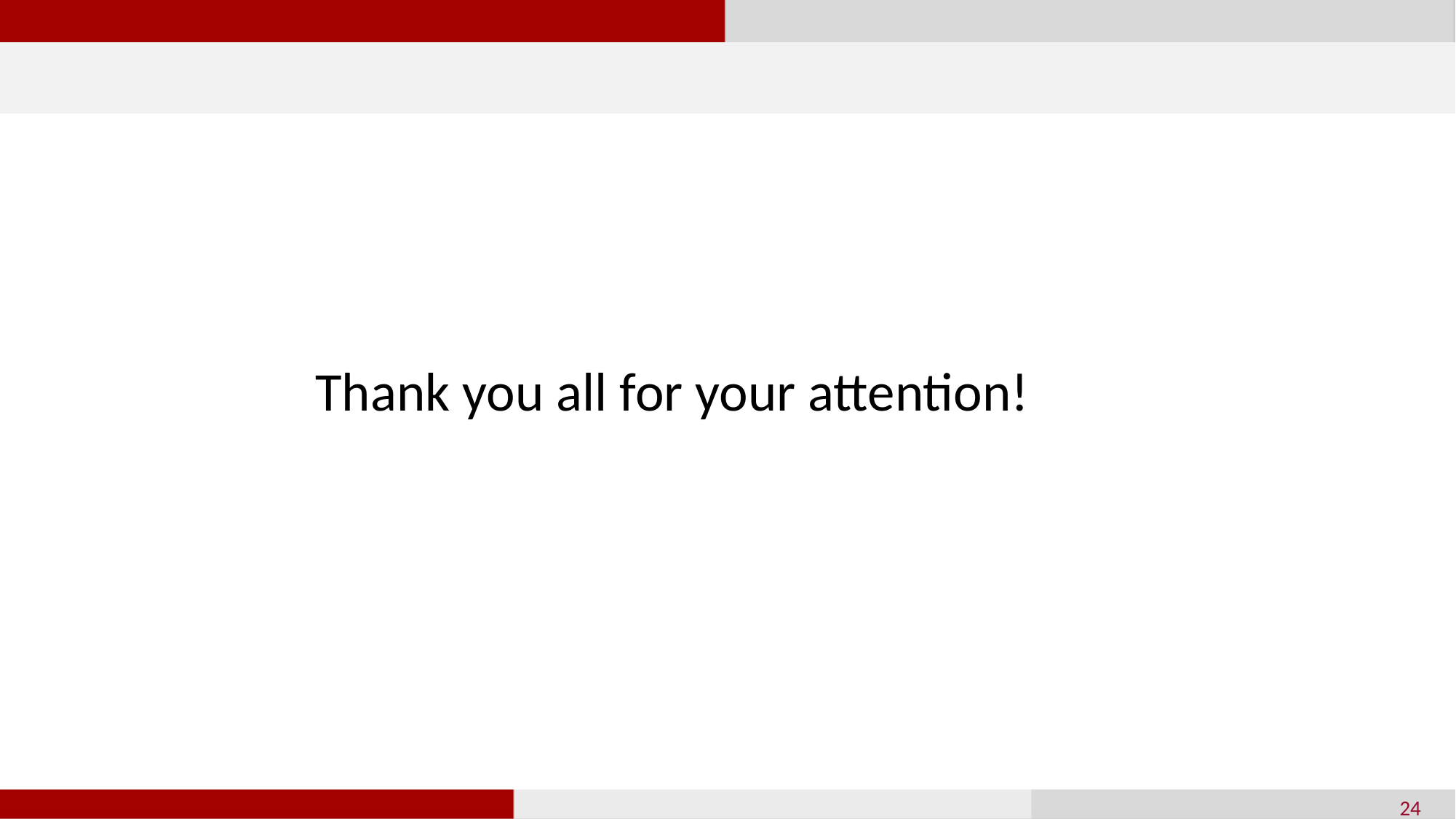

Thank you all for your attention!

24